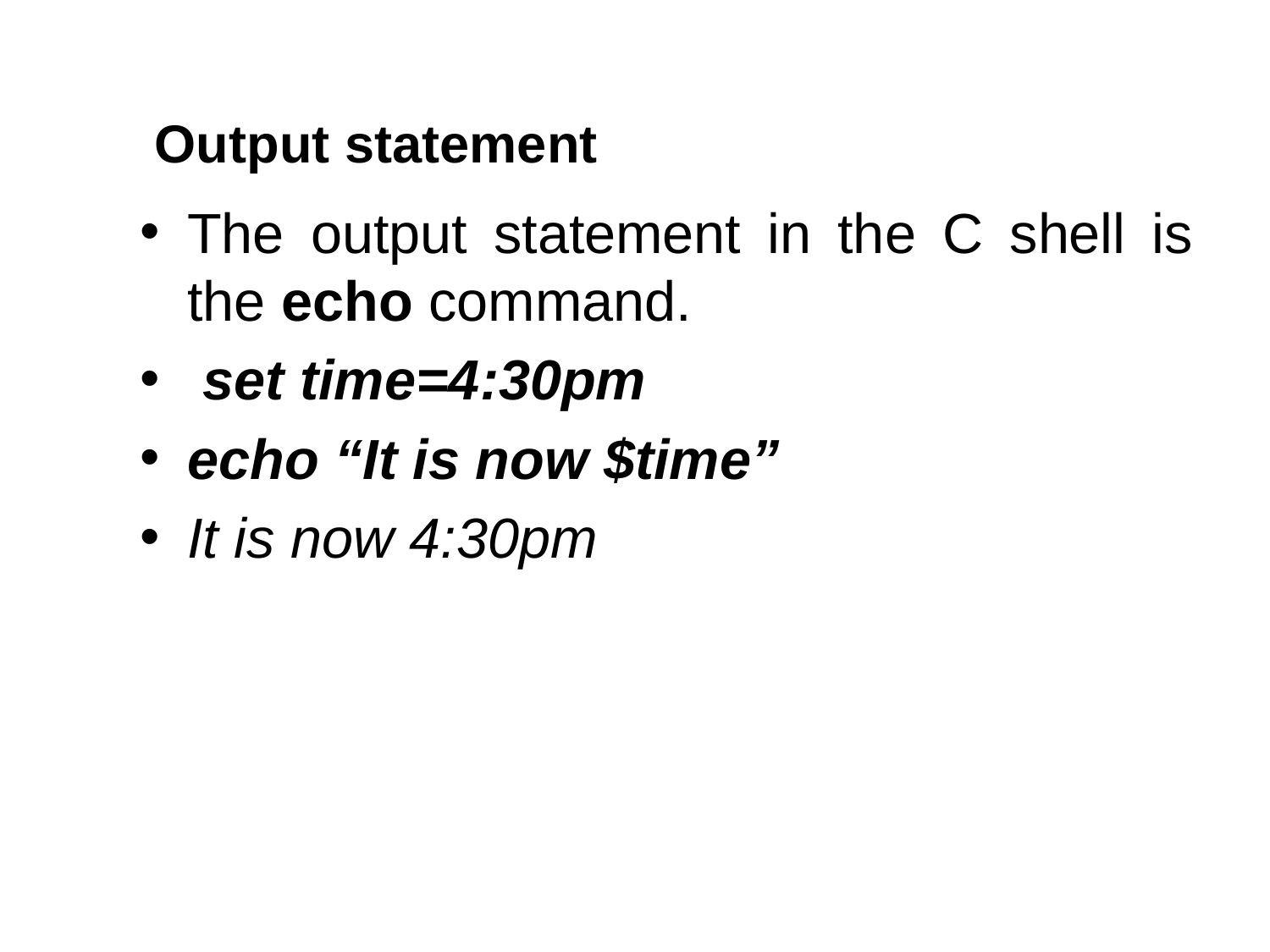

# Output statement
The output statement in the C shell is the echo command.
 set time=4:30pm
echo “It is now $time”
It is now 4:30pm